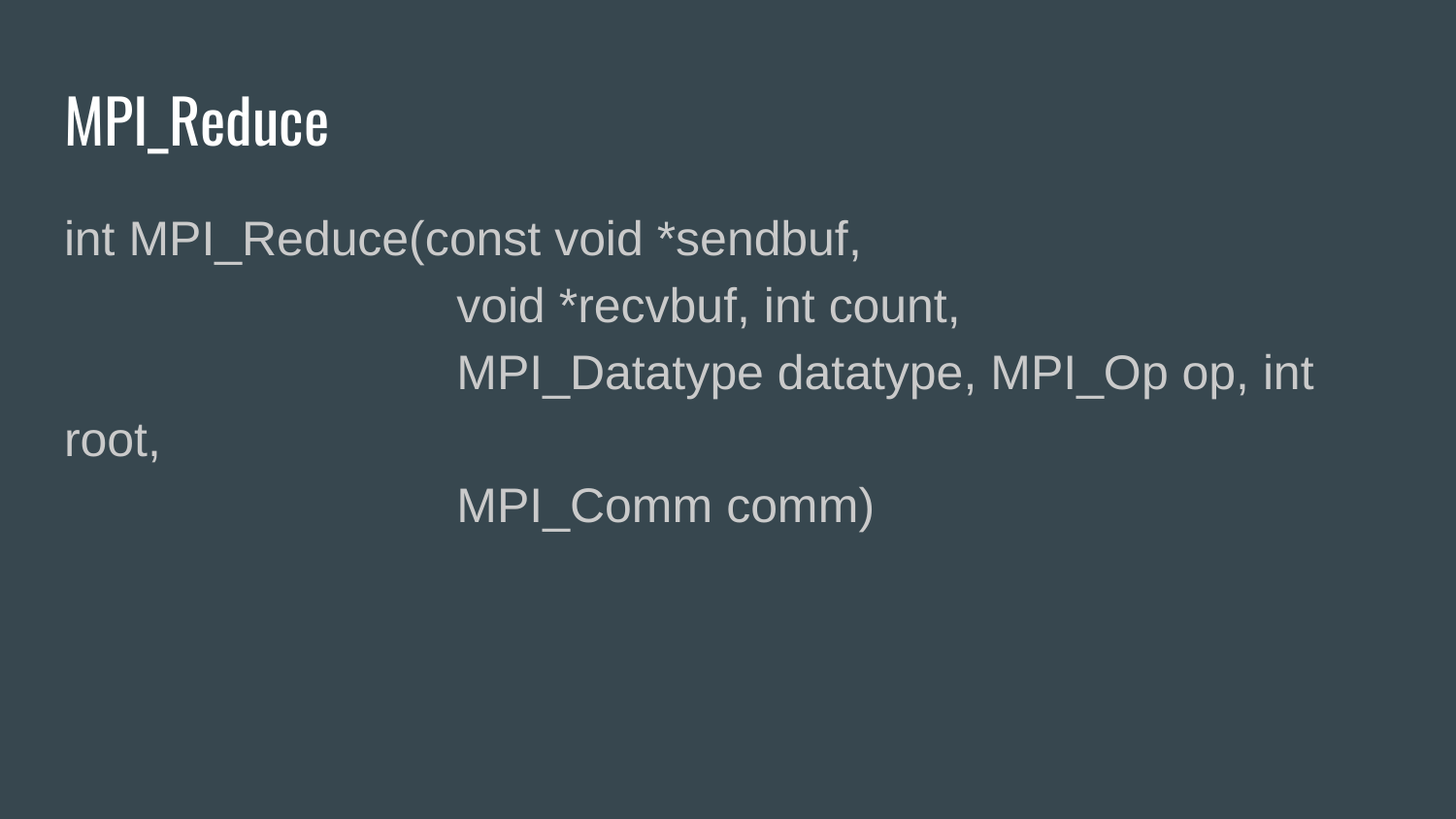

# MPI_Reduce
int MPI_Reduce(const void *sendbuf,
                             void *recvbuf, int count,
                             MPI_Datatype datatype, MPI_Op op, int root,
                             MPI_Comm comm)